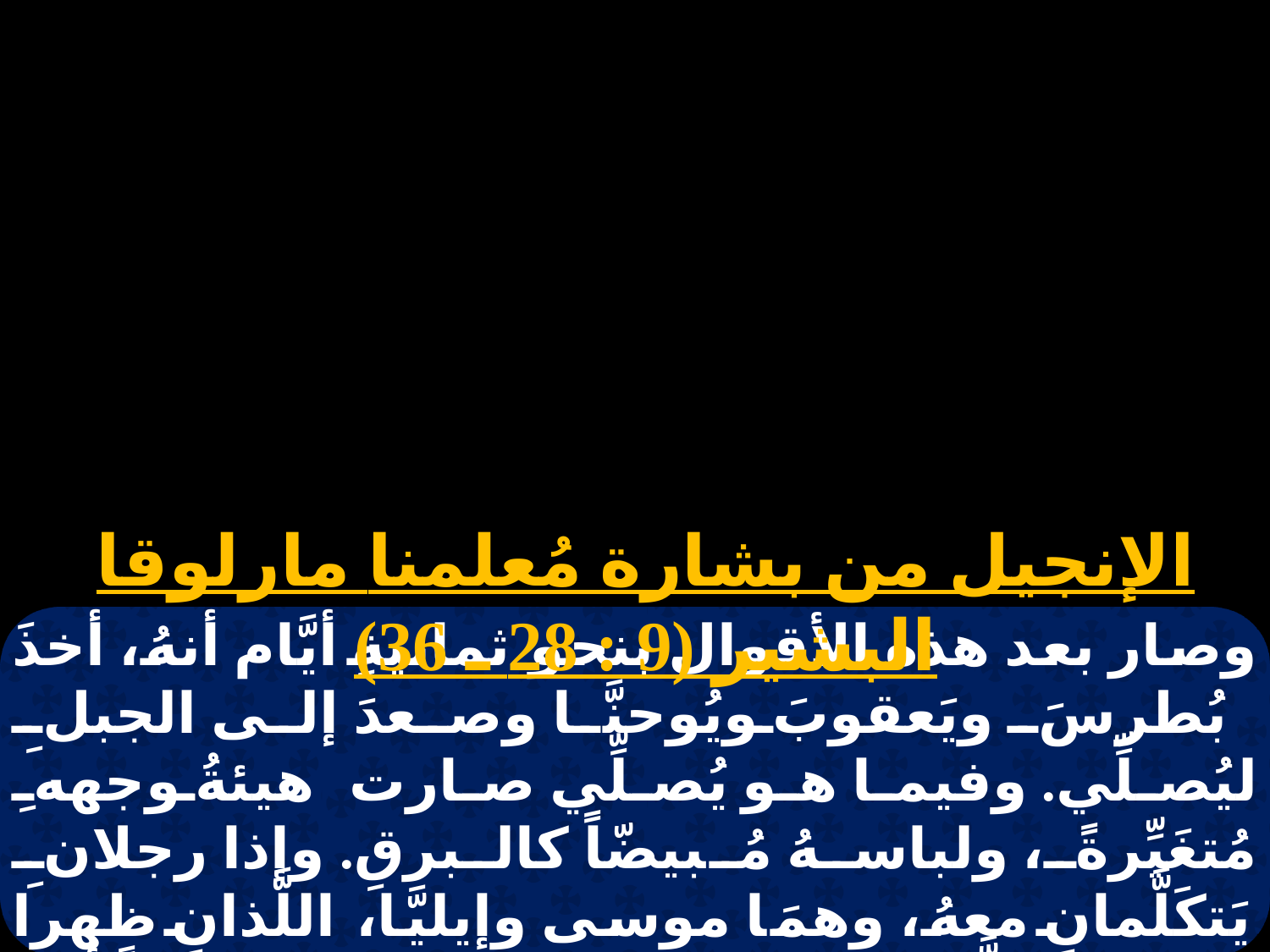

الإنجيل من بشارة مُعلمنا مارلوقا البشير (9 : 28 ـ 36)
وصار بعد هذه الأقوال بنحو ثمانيةِ أيَّام أنهُ، أخذَ بُطرسَ ويَعقوبَ ويُوحنَّا وصعدَ إلى الجبلِ ليُصلِّي. وفيما هو يُصلِّي صارت هيئةُ وجههِ مُتغَيِّرةً، ولباسهُ مُبيضّاً كالبرقِ. وإذا رجلانِ يَتكَلَّمانِ معهُ، وهمَا موسى وإيليَّا، اللَّذانِ ظهرا بمجدٍ، وتكَلَّمَا عن خُروجِهِ الذي كانَ عتيداً أن يُكَمِّلهُ في أورشليمَ. أمَّا بطرسُ واللَّذين معهُ فكانوا قد تَثَقَّلُوا بالنَّوم.